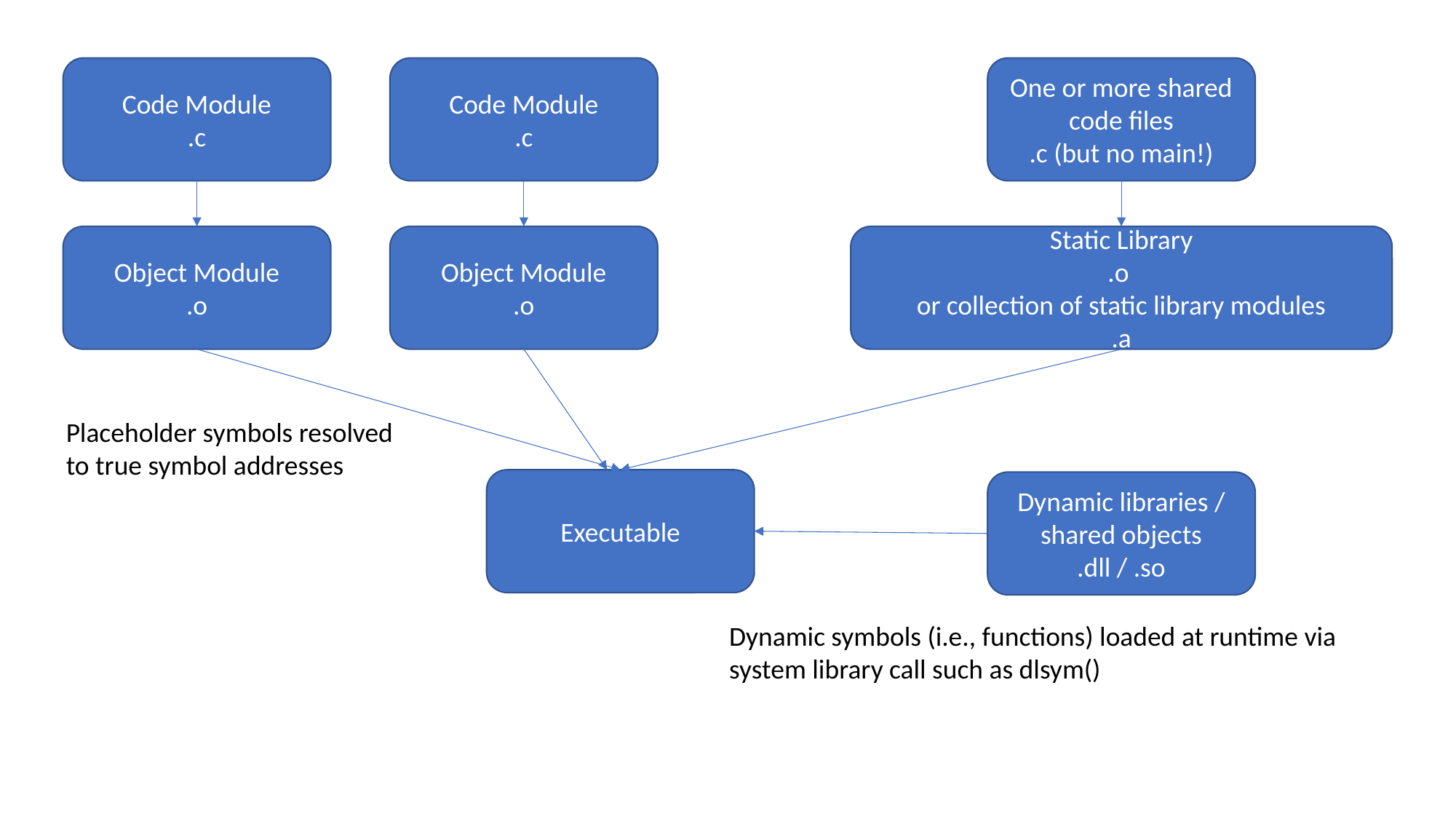

Code Module
.c
Code Module
.c
One or more shared code files
.c (but no main!)
Object Module
.o
Object Module
.o
Static Library
.o
or collection of static library modules
.a
Placeholder symbols resolved
to true symbol addresses
Executable
Dynamic libraries / shared objects
.dll / .so
Dynamic symbols (i.e., functions) loaded at runtime via
system library call such as dlsym()